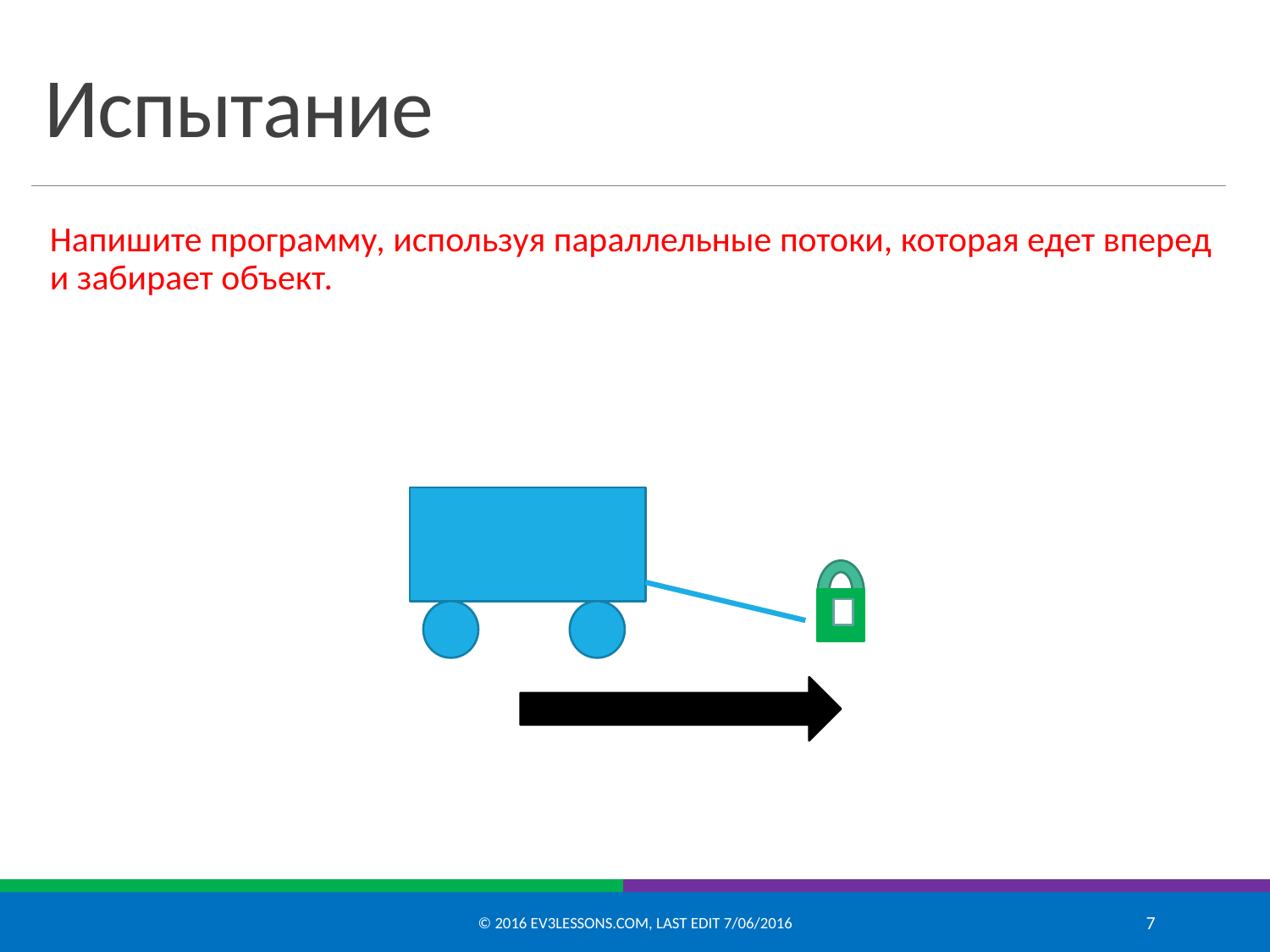

# Испытание
Напишите программу, используя параллельные потоки, которая едет вперед и забирает объект.

© 2016 EV3Lessons.com, Last edit 7/06/2016
7